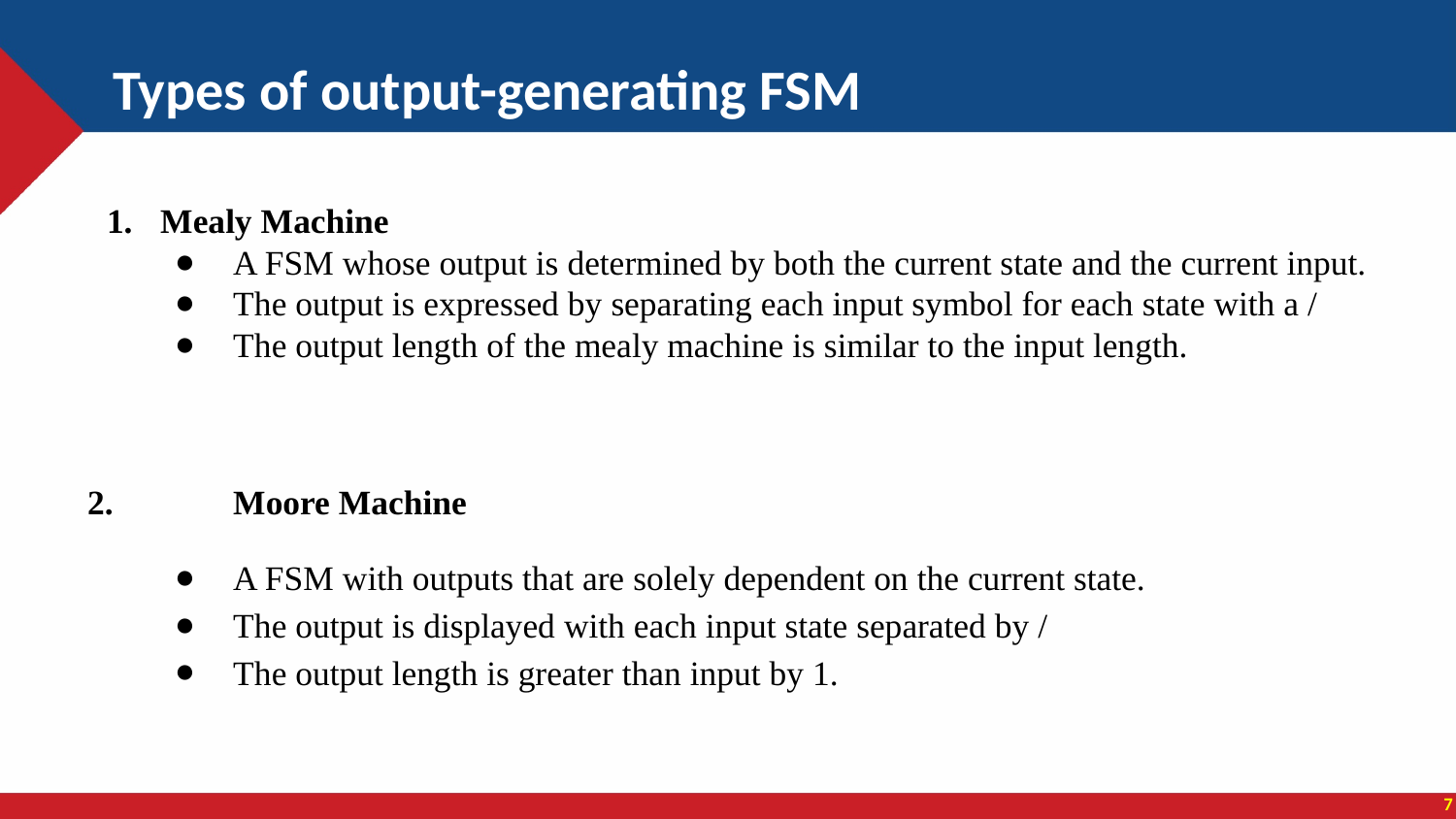

Types of output-generating FSM

Mealy Machine
A FSM whose output is determined by both the current state and the current input.
The output is expressed by separating each input symbol for each state with a /
The output length of the mealy machine is similar to the input length.

2. 	Moore Machine
A FSM with outputs that are solely dependent on the current state.
The output is displayed with each input state separated by /
The output length is greater than input by 1.

7